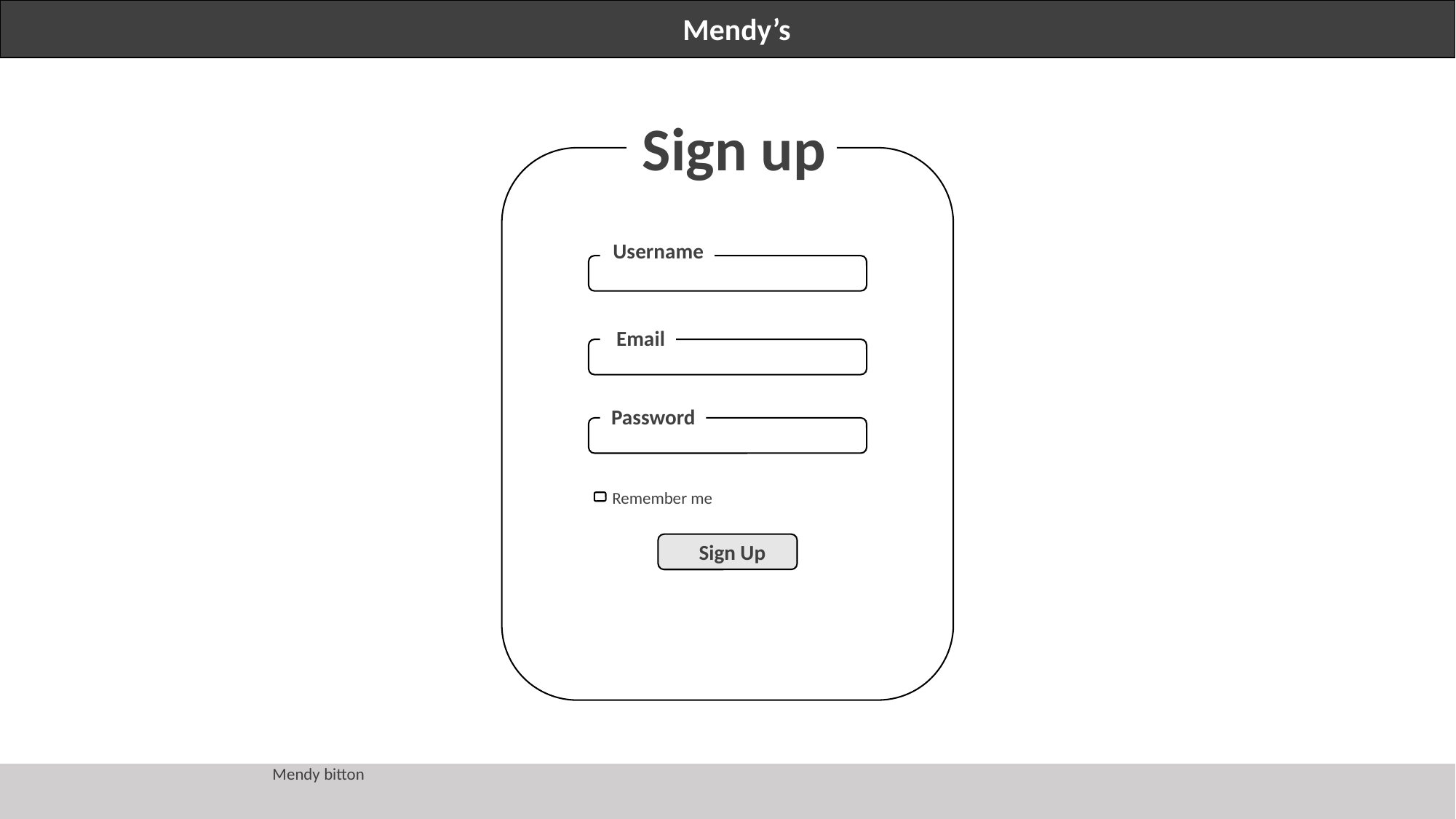

Mendy’s
Sign up

Username

Email

Password

Remember me

Sign Up

Mendy bitton